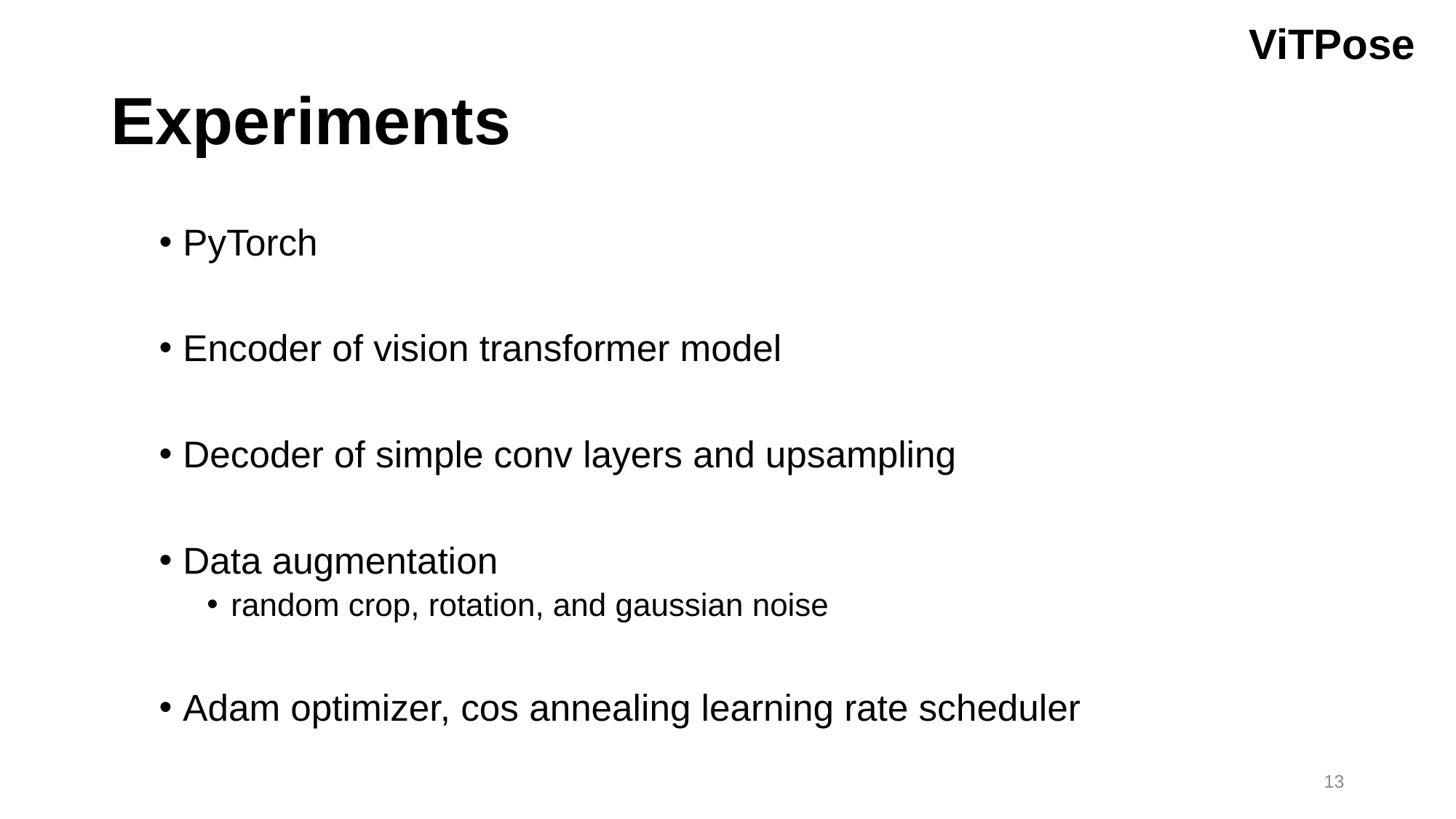

ViTPose
# Experiments
PyTorch

Encoder of vision transformer model

Decoder of simple conv layers and upsampling

Data augmentation
random crop, rotation, and gaussian noise

Adam optimizer, cos annealing learning rate scheduler
13